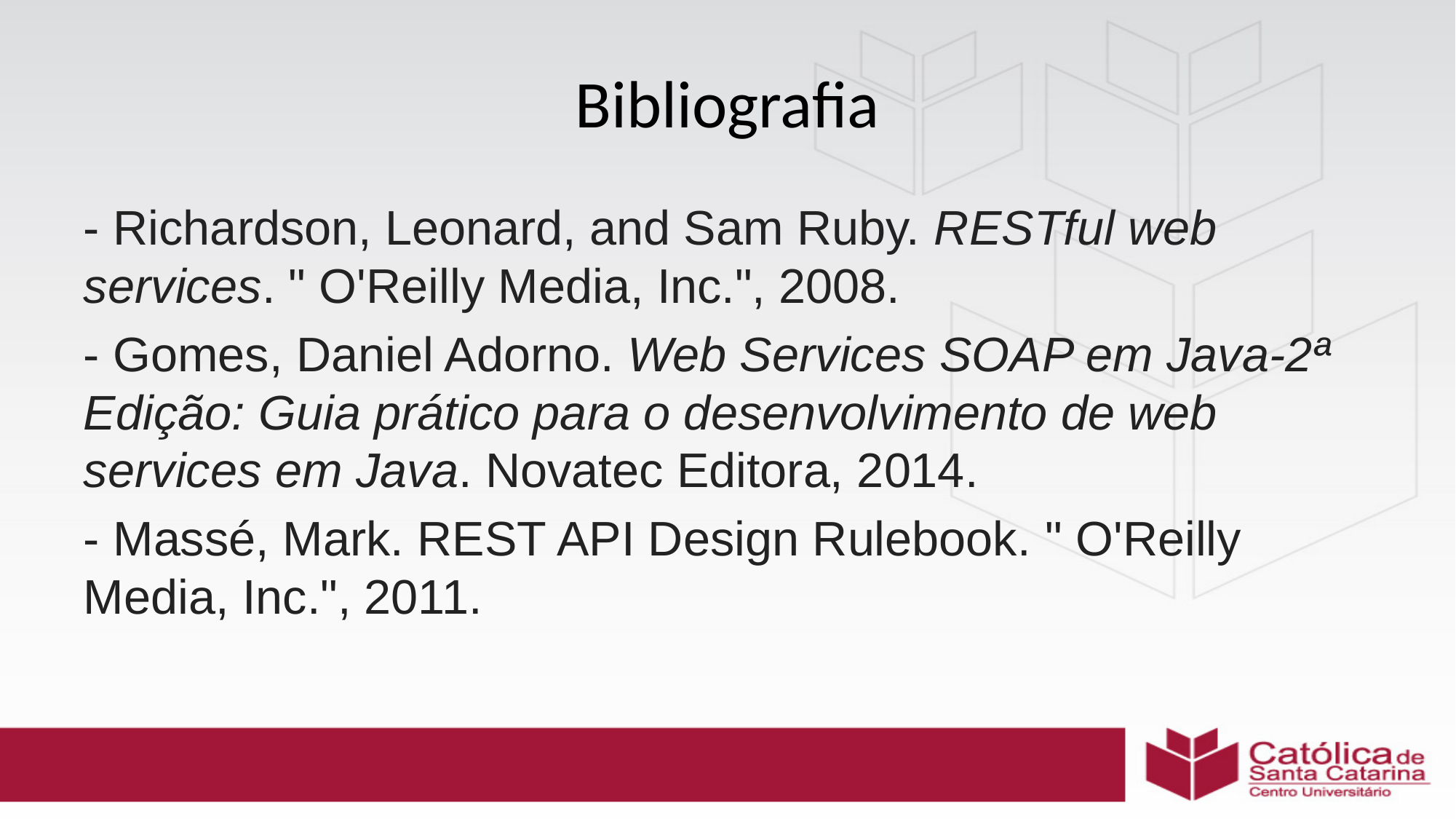

# Bibliografia
- Richardson, Leonard, and Sam Ruby. RESTful web services. " O'Reilly Media, Inc.", 2008.
- Gomes, Daniel Adorno. Web Services SOAP em Java-2ª Edição: Guia prático para o desenvolvimento de web services em Java. Novatec Editora, 2014.
- Massé, Mark. REST API Design Rulebook. " O'Reilly Media, Inc.", 2011.